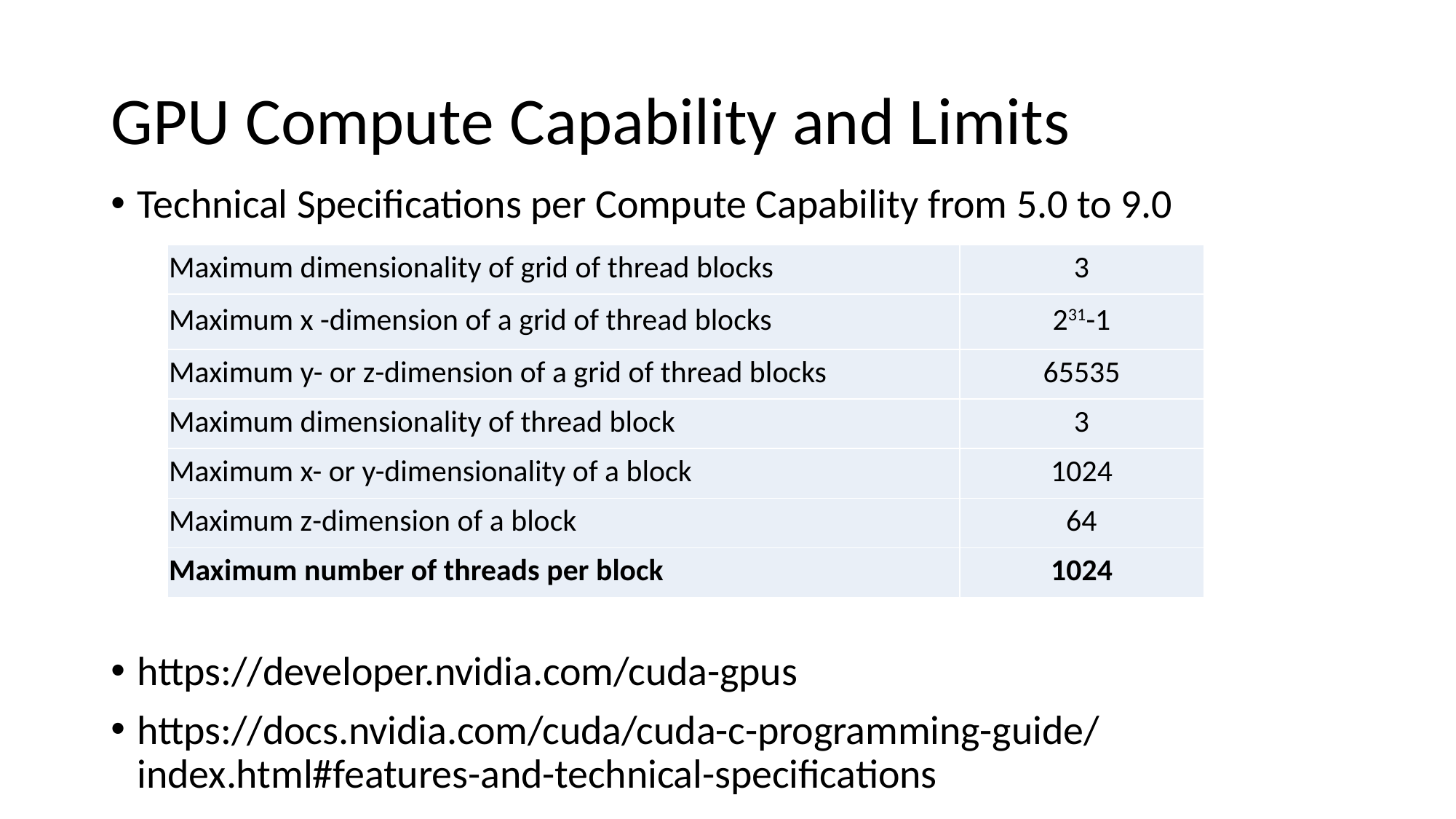

# GPU Compute Capability and Limits
Technical Specifications per Compute Capability from 5.0 to 9.0

https://developer.nvidia.com/cuda-gpus
https://docs.nvidia.com/cuda/cuda-c-programming-guide/index.html#features-and-technical-specifications

| Maximum dimensionality of grid of thread blocks | 3 |
| --- | --- |
| Maximum x -dimension of a grid of thread blocks | 231-1 |
| Maximum y- or z-dimension of a grid of thread blocks | 65535 |
| Maximum dimensionality of thread block | 3 |
| Maximum x- or y-dimensionality of a block | 1024 |
| Maximum z-dimension of a block | 64 |
| Maximum number of threads per block | 1024 |